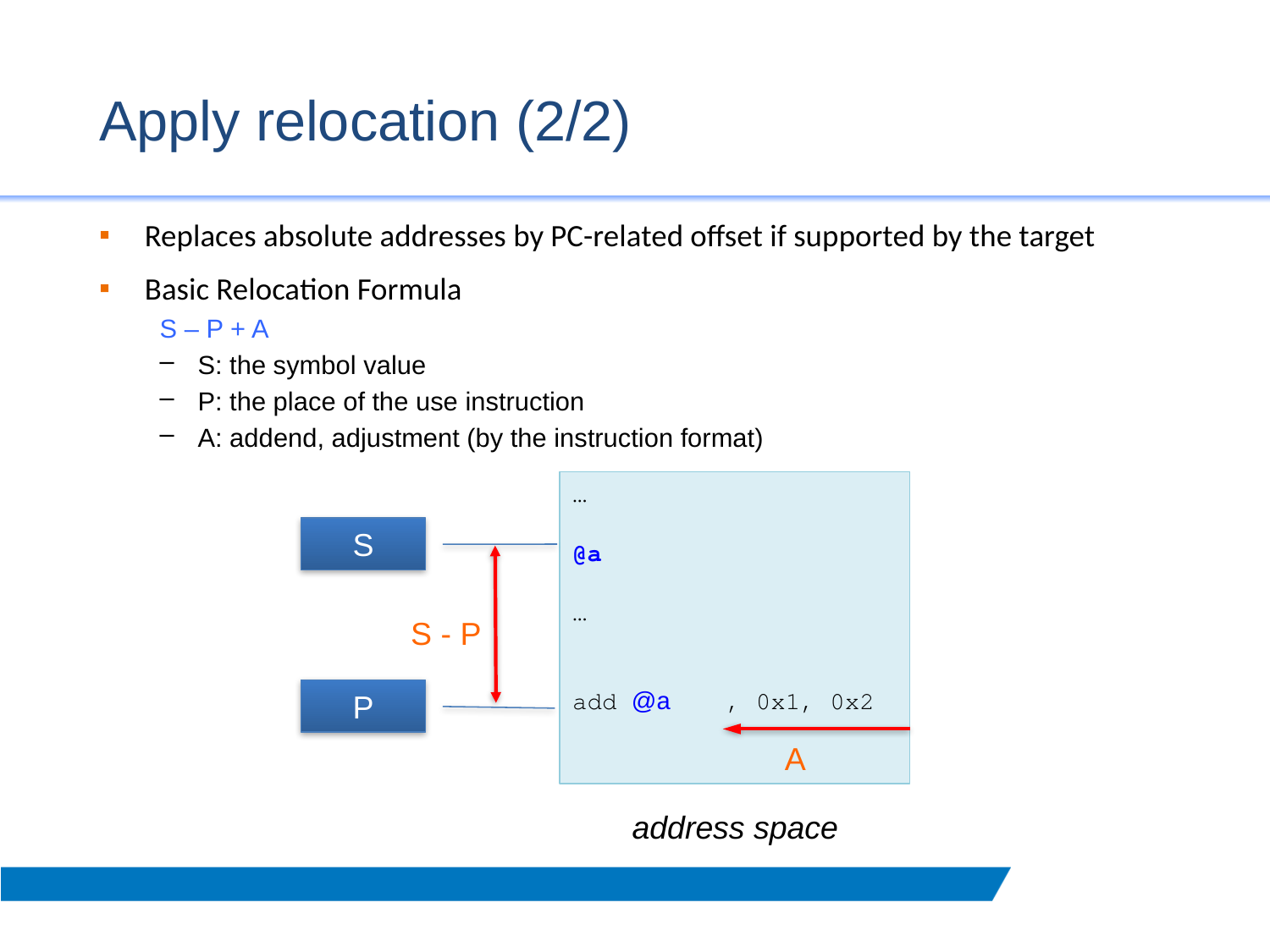

# Apply relocation (2/2)
Replaces absolute addresses by PC-related offset if supported by the target
Basic Relocation Formula
S – P + A
S: the symbol value
P: the place of the use instruction
A: addend, adjustment (by the instruction format)
…

@a

…

add @a        , 0x1, 0x2
S
S - P
P
A
address space